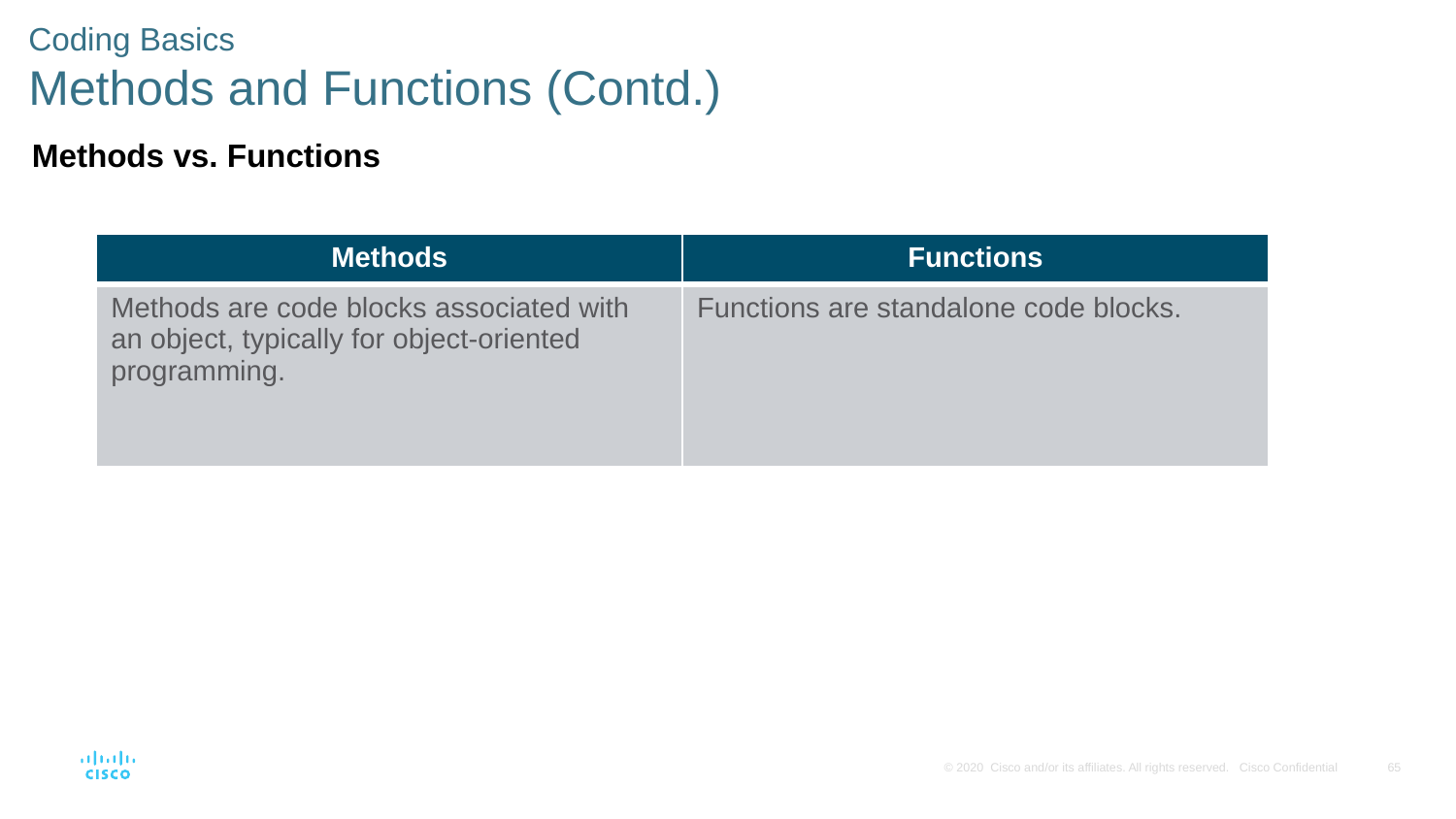

# Coding Basics Methods and Functions (Contd.)
Methods vs. Functions

| Methods | Functions |
| --- | --- |
| Methods are code blocks associated with an object, typically for object-oriented programming. | Functions are standalone code blocks. |